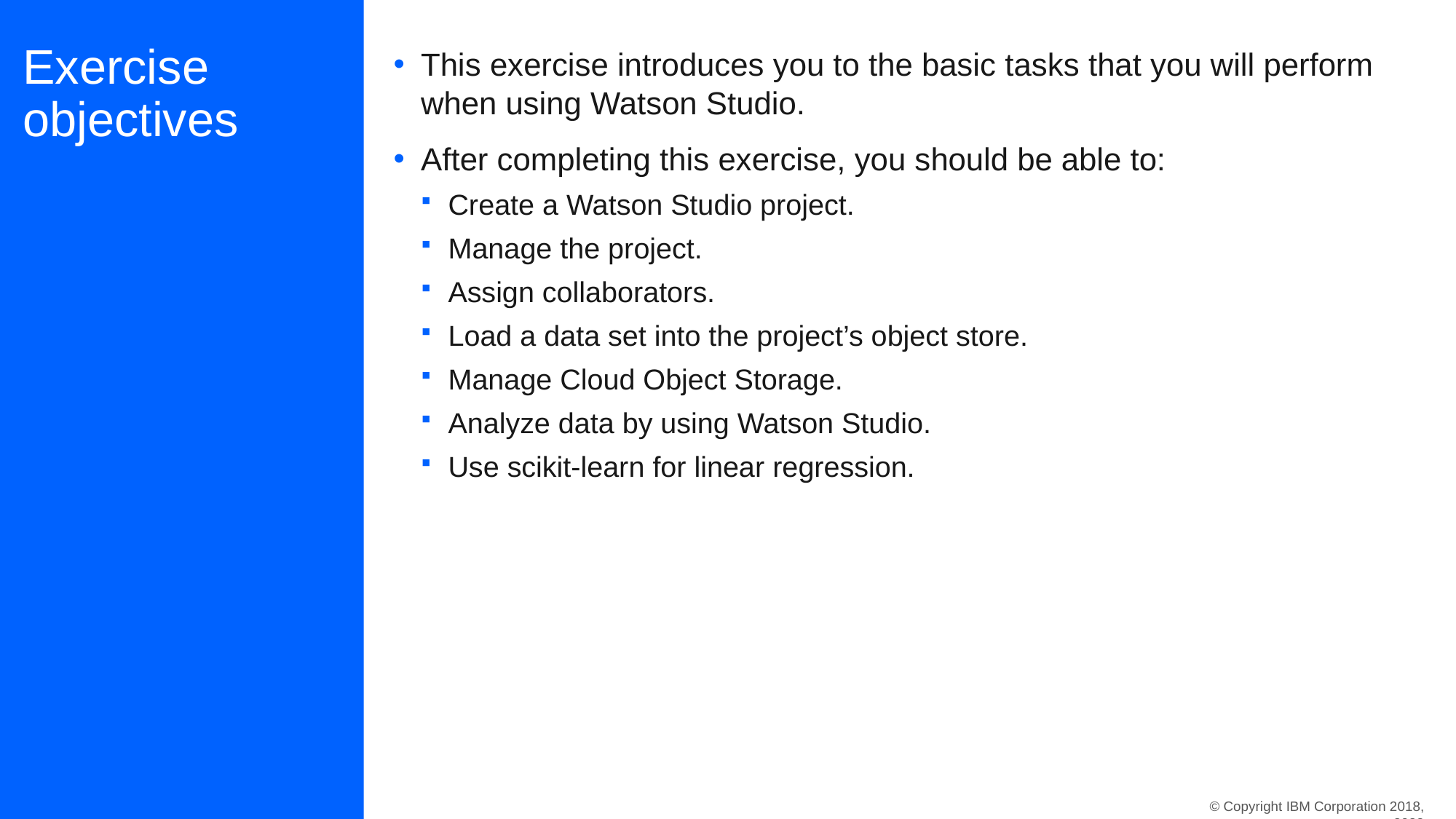

# Exercise objectives
This exercise introduces you to the basic tasks that you will perform when using Watson Studio.
After completing this exercise, you should be able to:
Create a Watson Studio project.
Manage the project.
Assign collaborators.
Load a data set into the project’s object store.
Manage Cloud Object Storage.
Analyze data by using Watson Studio.
Use scikit-learn for linear regression.
© Copyright IBM Corporation 2018, 2022